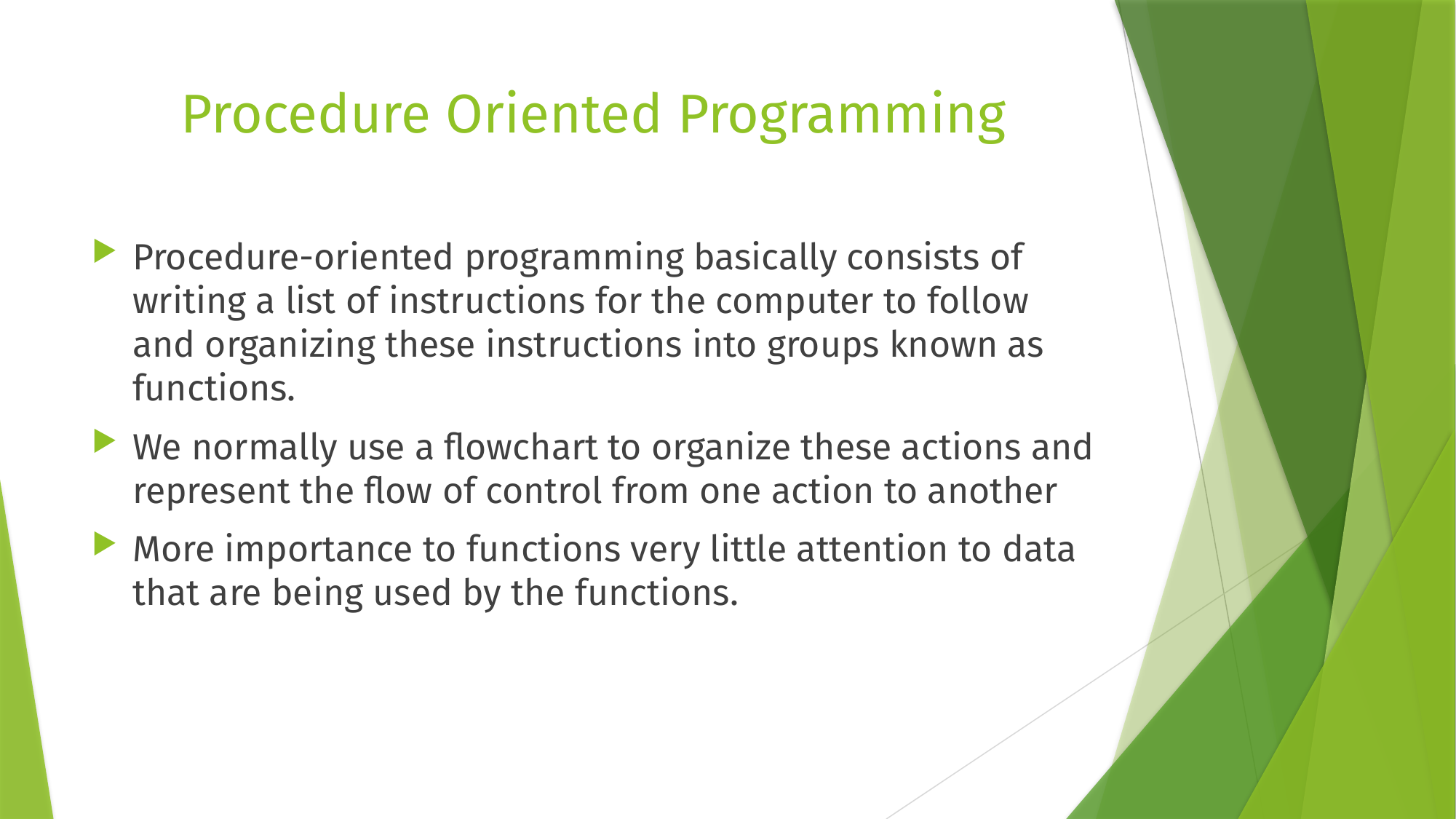

# Procedure Oriented Programming
Procedure-oriented programming basically consists of writing a list of instructions for the computer to follow and organizing these instructions into groups known as functions.
We normally use a flowchart to organize these actions and represent the flow of control from one action to another
More importance to functions very little attention to data that are being used by the functions.